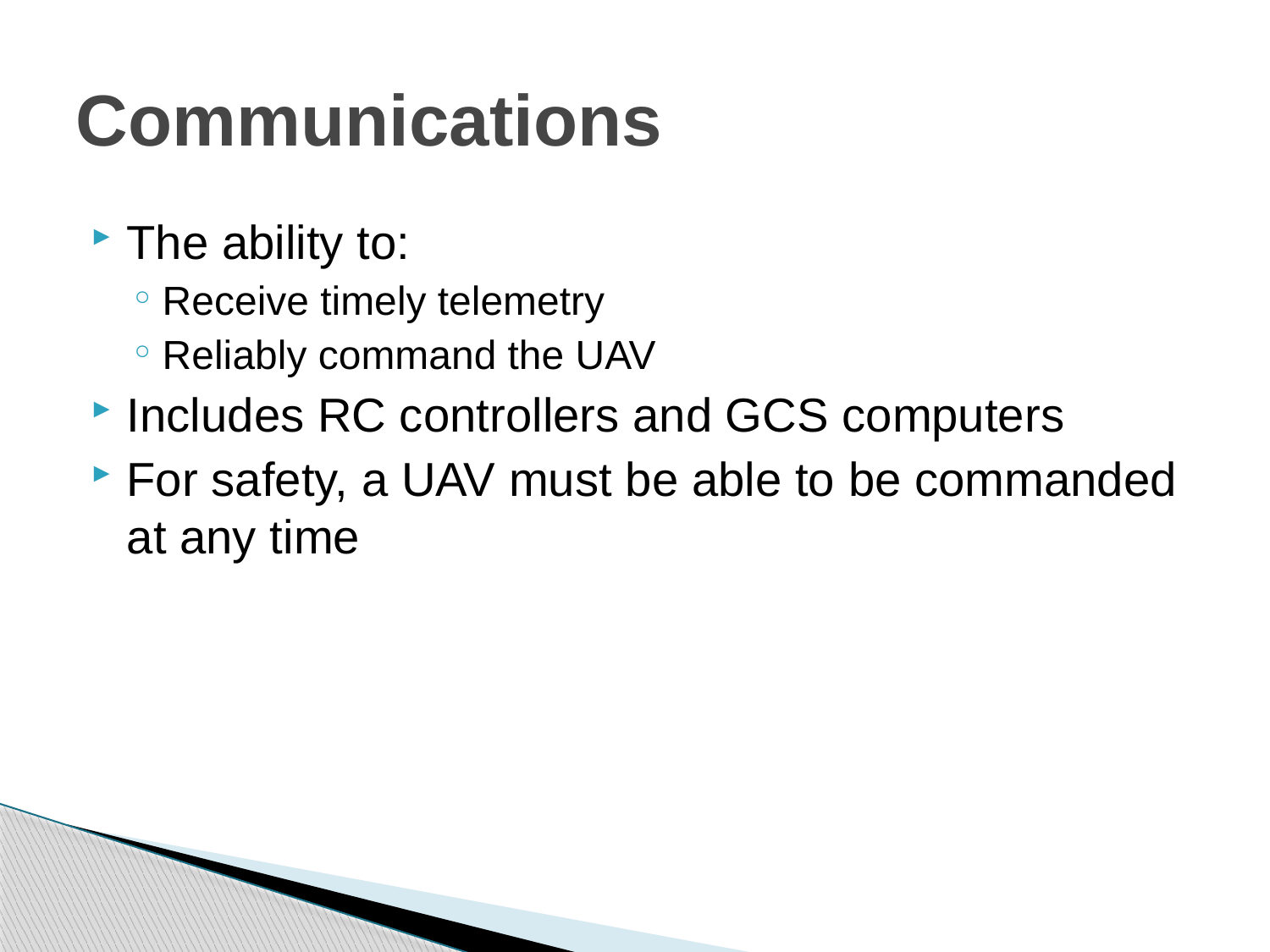

# Communications
The ability to:
Receive timely telemetry
Reliably command the UAV
Includes RC controllers and GCS computers
For safety, a UAV must be able to be commanded at any time